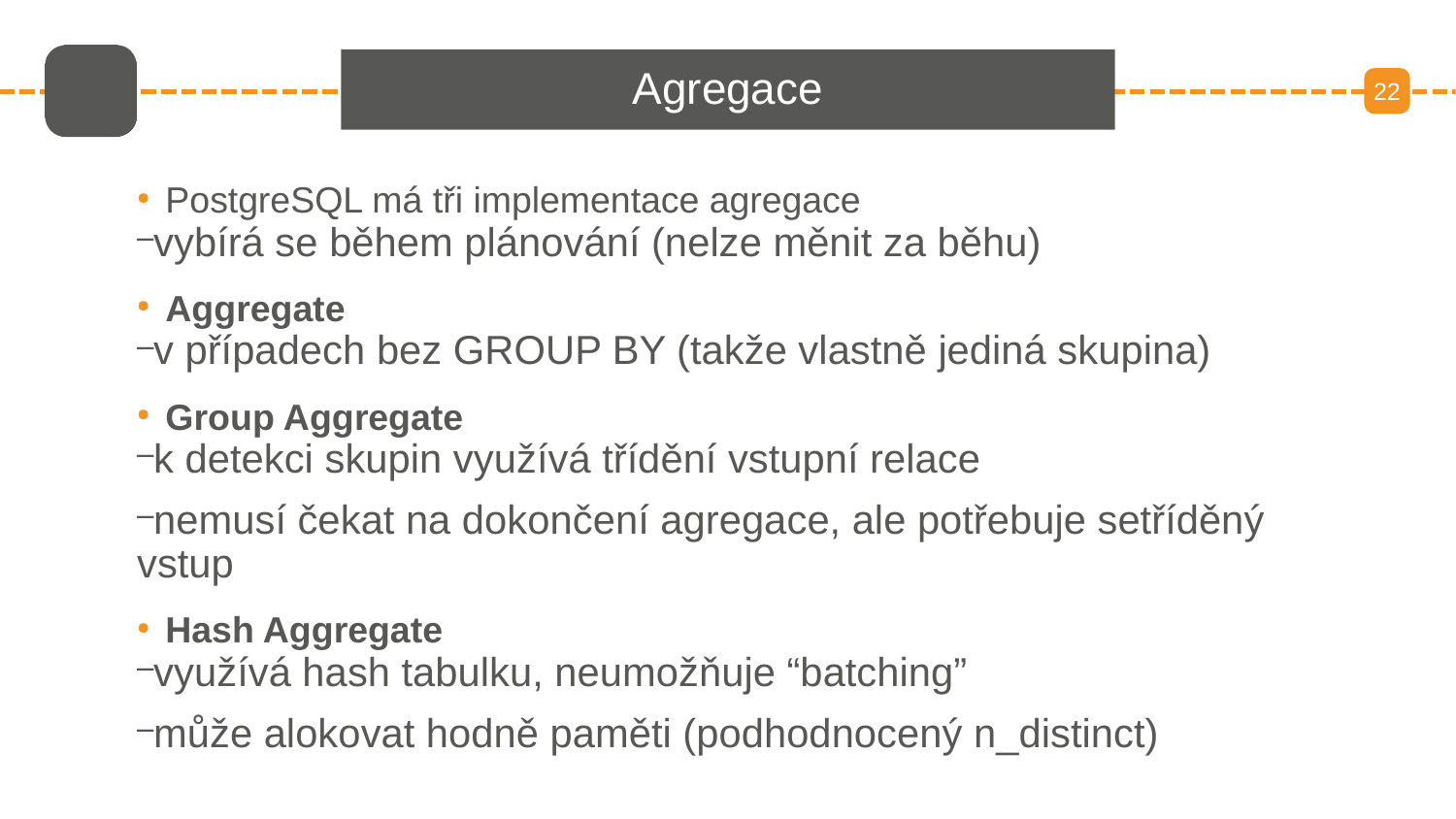

# Agregace
22
PostgreSQL má tři implementace agregace
vybírá se během plánování (nelze měnit za běhu)
Aggregate
v případech bez GROUP BY (takže vlastně jediná skupina)
Group Aggregate
k detekci skupin využívá třídění vstupní relace
nemusí čekat na dokončení agregace, ale potřebuje setříděný vstup
Hash Aggregate
využívá hash tabulku, neumožňuje “batching”
může alokovat hodně paměti (podhodnocený n_distinct)